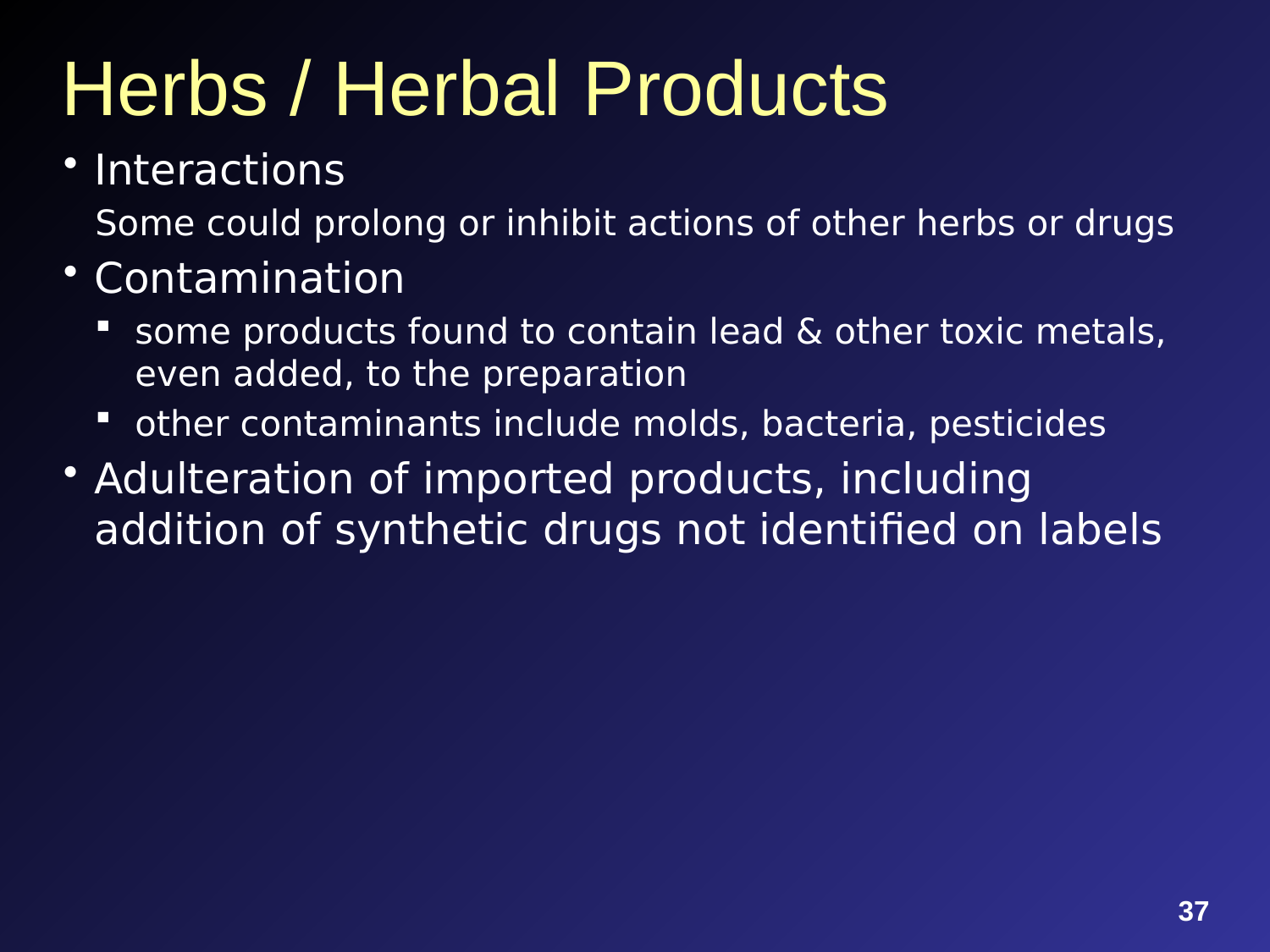

# Herbs / Herbal Products
Interactions
Some could prolong or inhibit actions of other herbs or drugs
Contamination
some products found to contain lead & other toxic metals, even added, to the preparation
other contaminants include molds, bacteria, pesticides
Adulteration of imported products, including addition of synthetic drugs not identified on labels
37